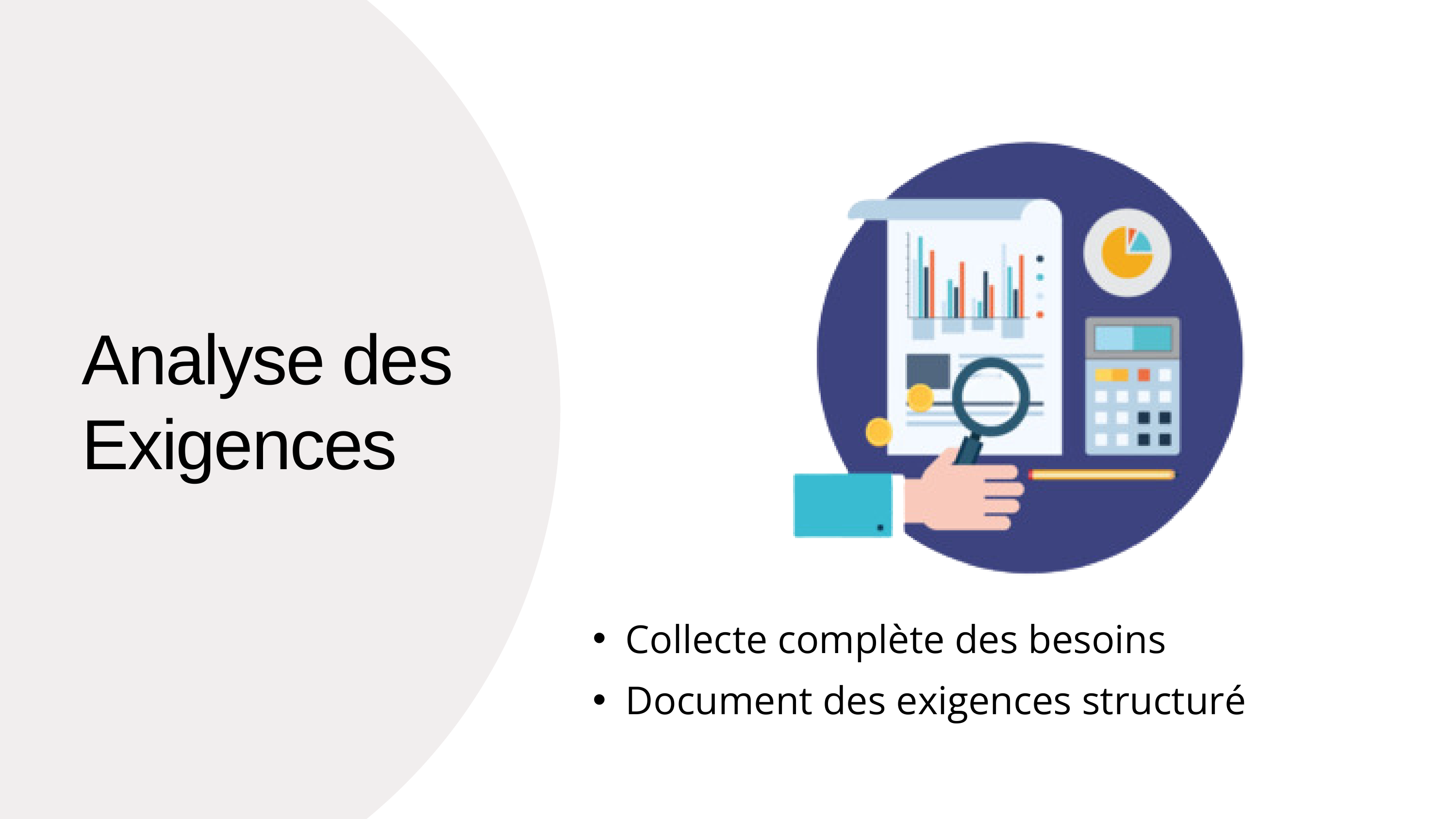

Analyse des Exigences

Collecte complète des besoins
Document des exigences structuré